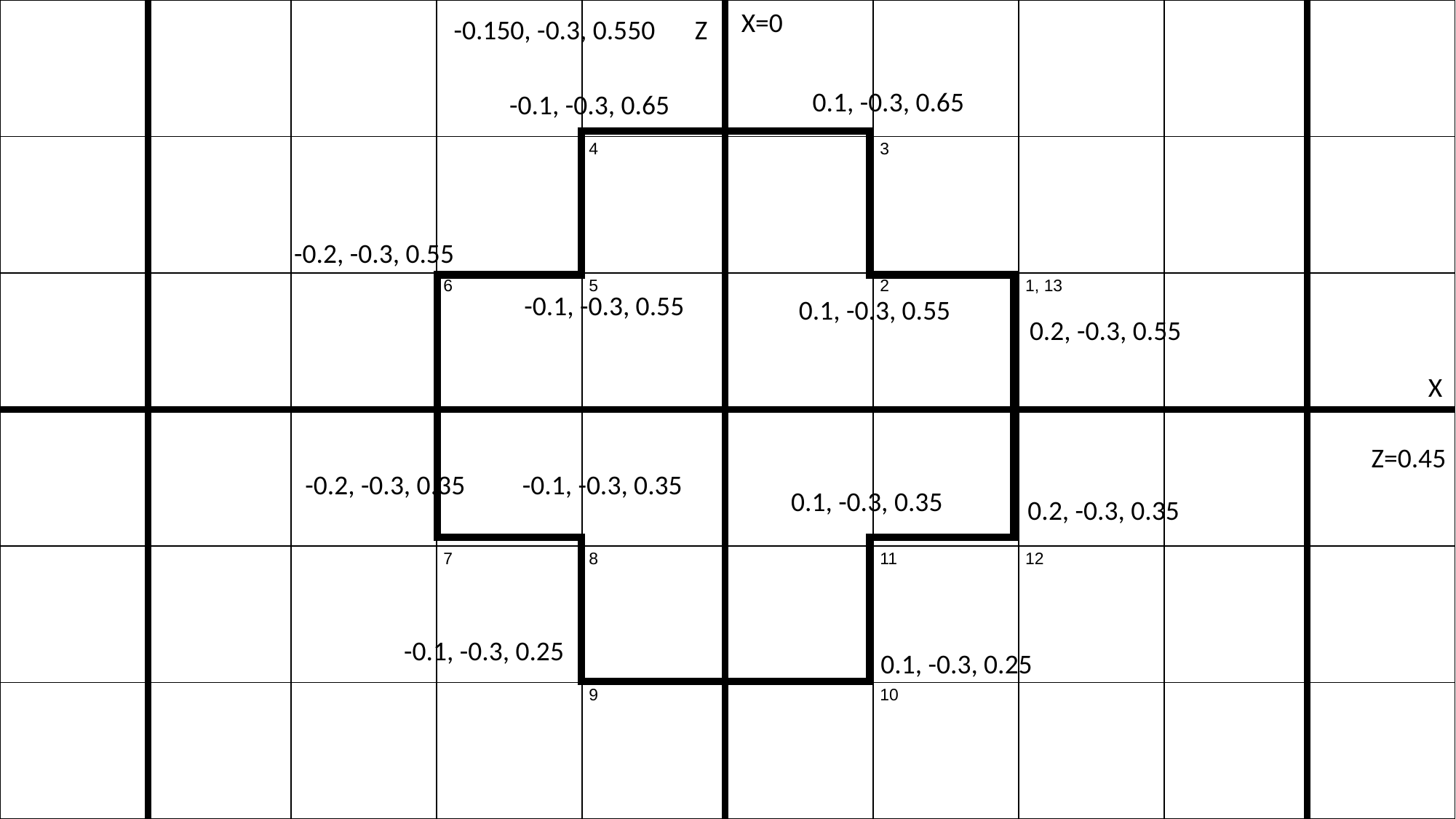

|  |  |  |  |  |  |  |  |  |  |
| --- | --- | --- | --- | --- | --- | --- | --- | --- | --- |
|  |  |  |  | 4 |  | 3 |  |  |  |
|  |  |  | 6 | 5 |  | 2 | 1, 13 |  |  |
|  |  |  |  |  |  |  |  |  |  |
|  |  |  | 7 | 8 |  | 11 | 12 |  |  |
|  |  |  |  | 9 |  | 10 |  |  |  |
X=0
-0.150, -0.3, 0.550
Z
0.1, -0.3, 0.65
-0.1, -0.3, 0.65

-0.2, -0.3, 0.55
-0.1, -0.3, 0.55
0.1, -0.3, 0.55
0.2, -0.3, 0.55
X
Z=0.45
-0.2, -0.3, 0.35
-0.1, -0.3, 0.35
0.1, -0.3, 0.35
0.2, -0.3, 0.35
-0.1, -0.3, 0.25
0.1, -0.3, 0.25